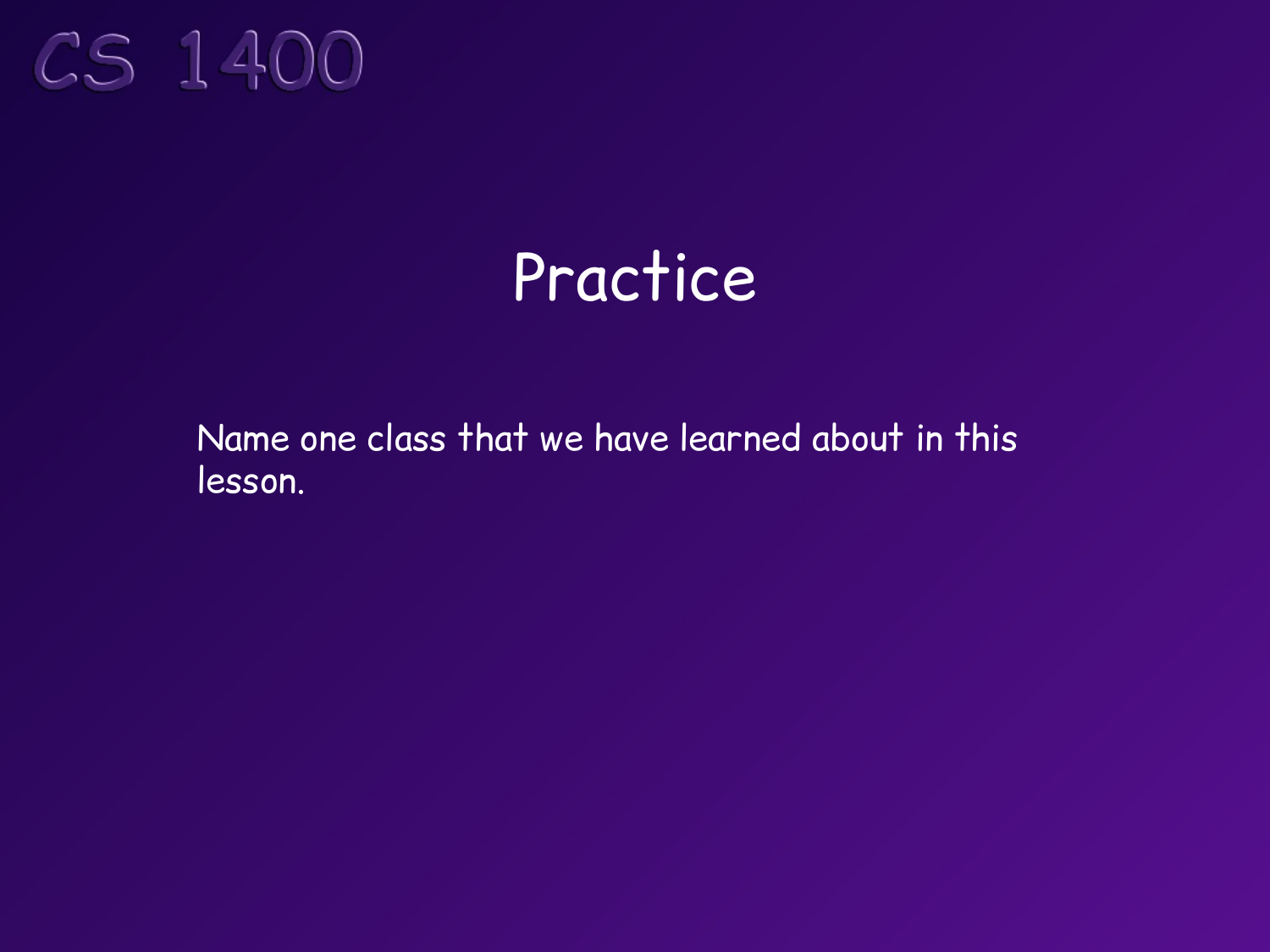

# Practice
Name one class that we have learned about in this
lesson.